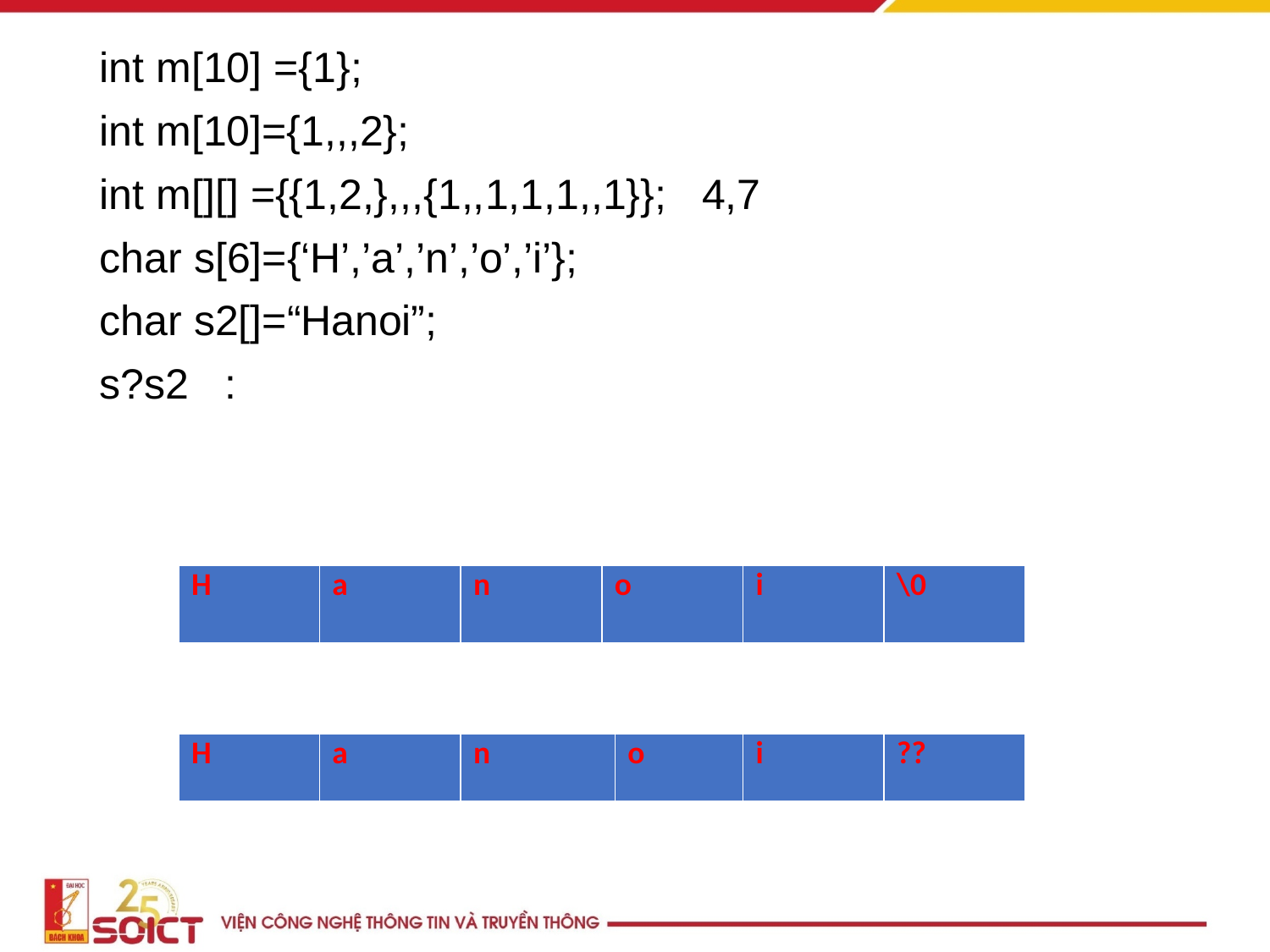

int m[10] ={1};
  int m[10]={1,,,2};
  int m[][] ={{1,2,},,,{1,,1,1,1,,1}};   4,7
  char s[6]={‘H’,’a’,’n’,’o’,’i’};
  char s2[]=“Hanoi”;
  s?s2   :

| H | a | n | o | i | \0 |
| --- | --- | --- | --- | --- | --- |
| H | a | n | o | i | ?? |
| --- | --- | --- | --- | --- | --- |